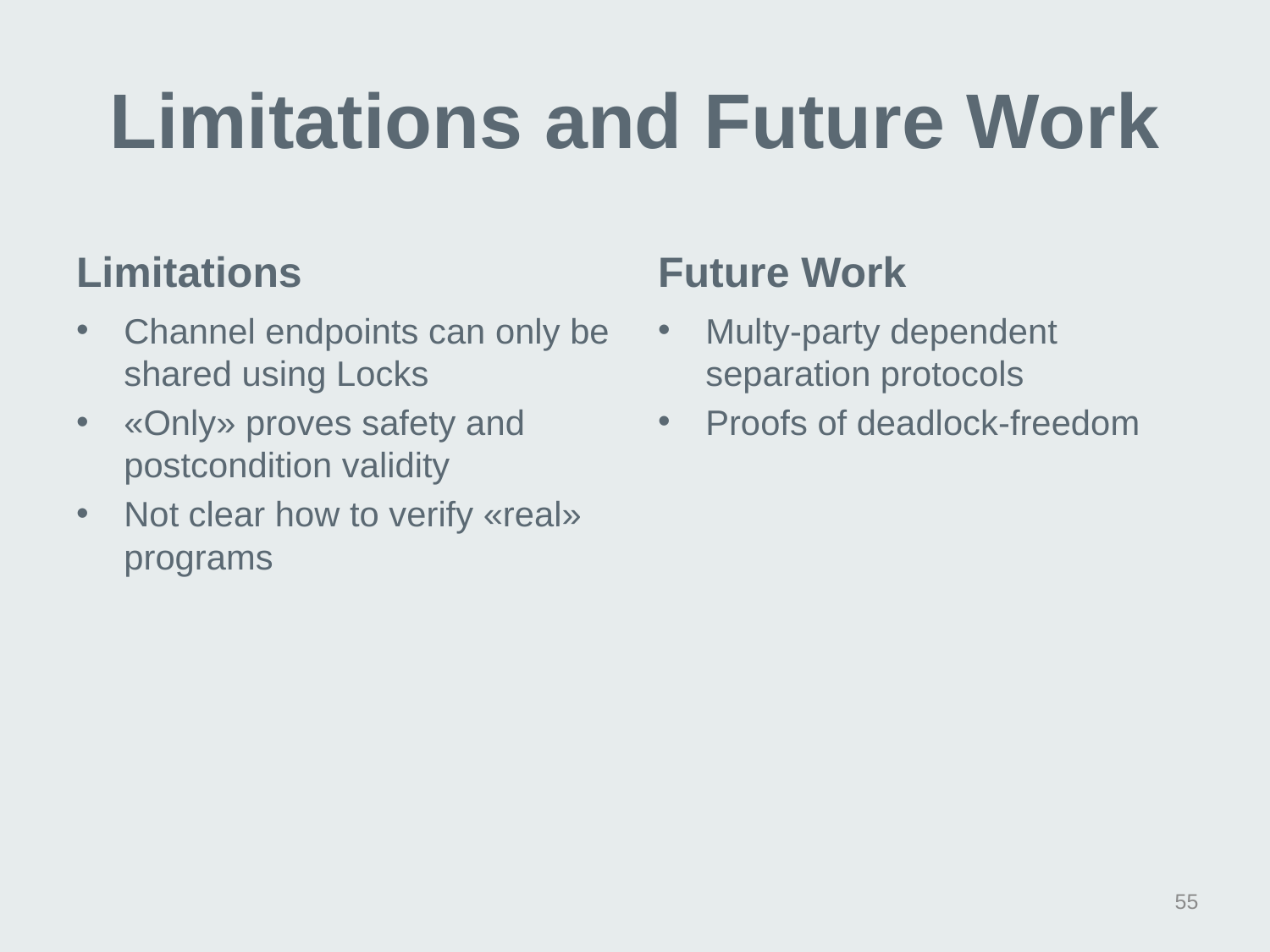

# Limitations and Future Work
Limitations
Future Work
Channel endpoints can only be shared using Locks
«Only» proves safety and postcondition validity
Not clear how to verify «real» programs

Multy-party dependent separation protocols
Proofs of deadlock-freedom

55